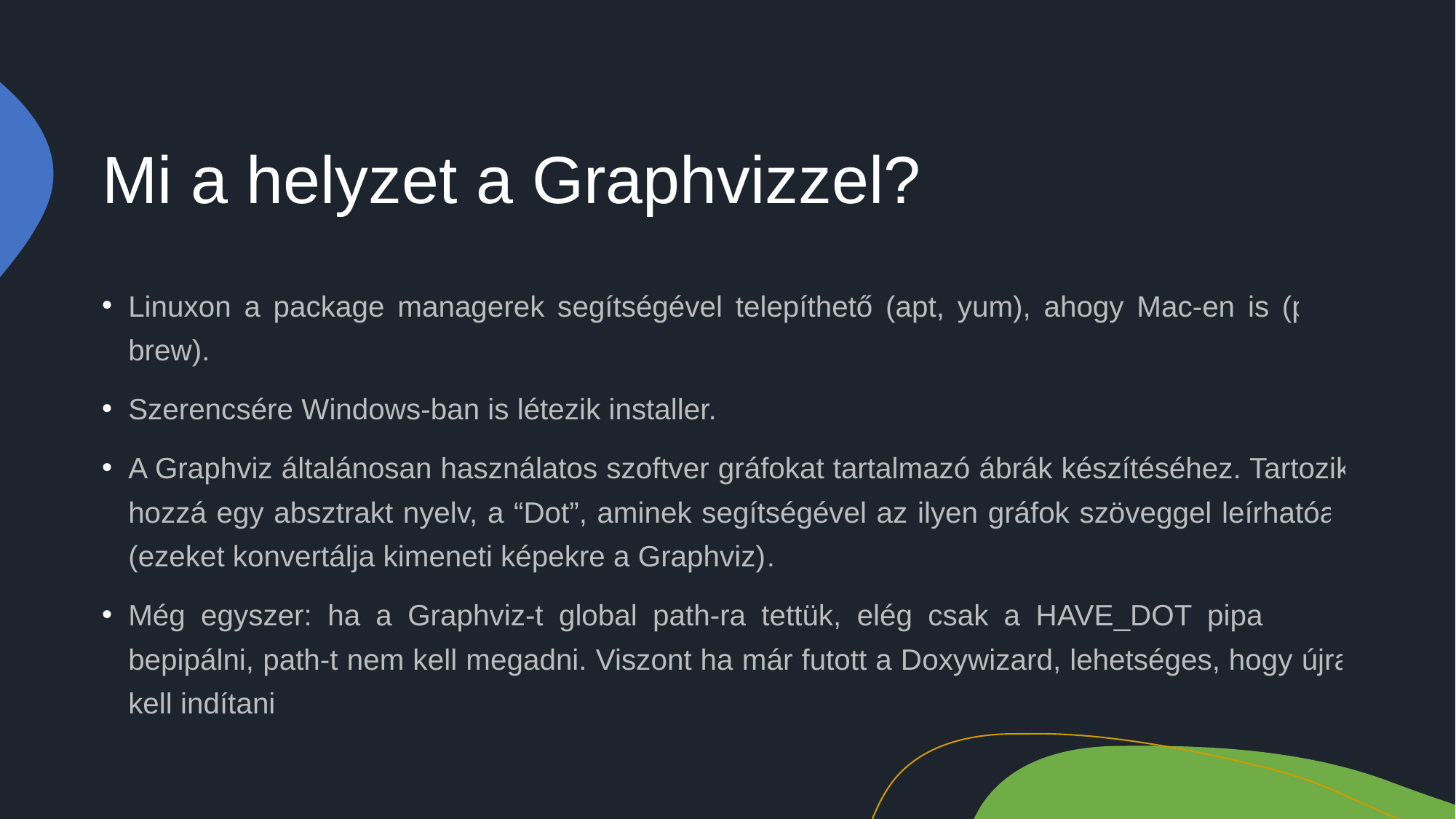

# Mi a helyzet a Graphvizzel?
Linuxon a package managerek segítségével telepíthető (apt, yum), ahogy Mac-en is (port, brew).
Szerencsére Windows-ban is létezik installer.
A Graphviz általánosan használatos szoftver gráfokat tartalmazó ábrák készítéséhez. Tartozik hozzá egy absztrakt nyelv, a “Dot”, aminek segítségével az ilyen gráfok szöveggel leírhatóak (ezeket konvertálja kimeneti képekre a Graphviz).
Még egyszer: ha a Graphviz-t global path-ra tettük, elég csak a HAVE_DOT pipadobozt bepipálni, path-t nem kell megadni. Viszont ha már futott a Doxywizard, lehetséges, hogy újra kell indítani